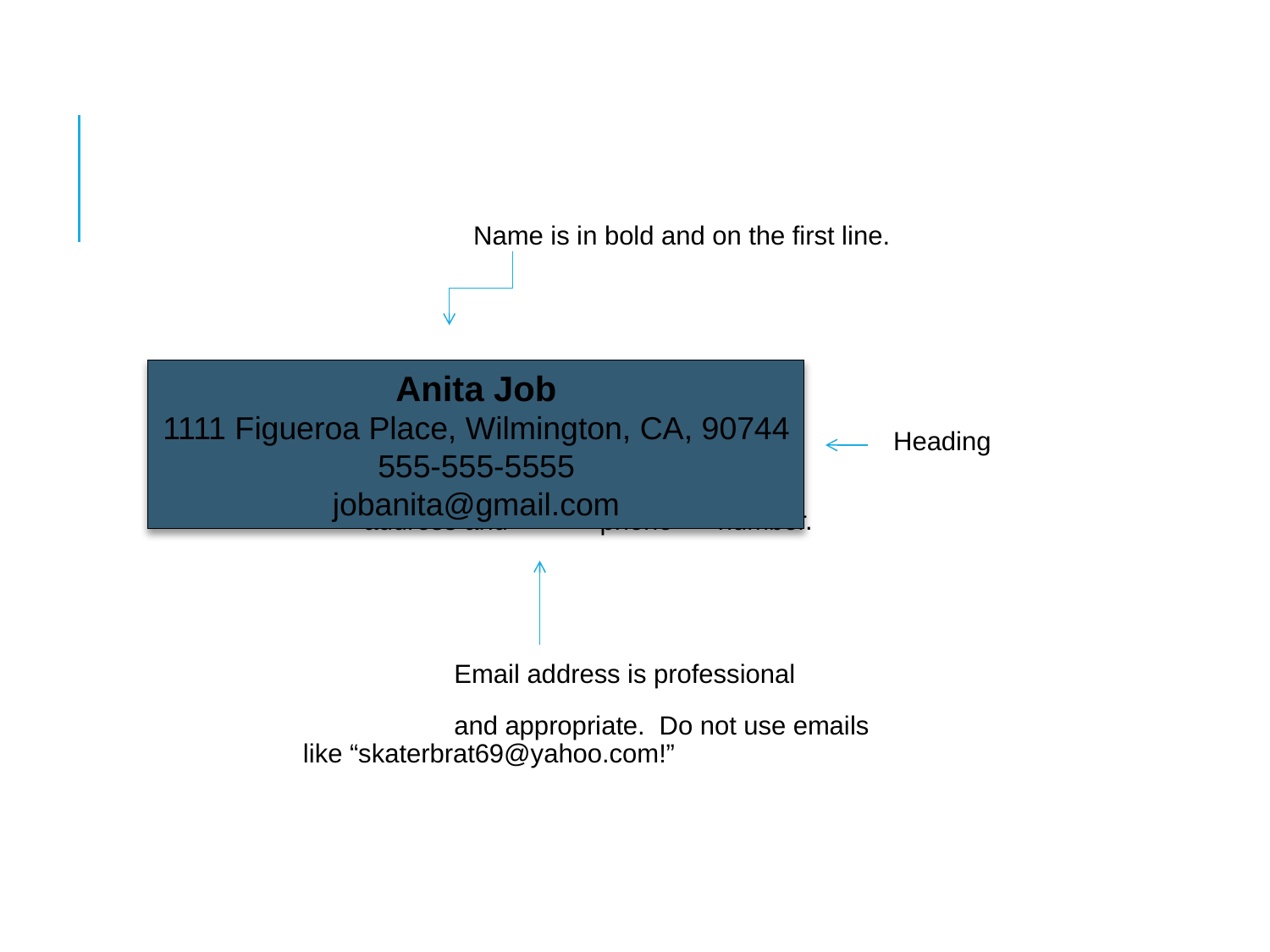

Name is in bold and on the first line.

                                                                                               Heading 					     includes
					     address and					     phone 						     number.

                                  Email address is professional
                                  and appropriate.  Do not use emails       		                like “skaterbrat69@yahoo.com!”
Anita Job
1111 Figueroa Place, Wilmington, CA, 90744
555-555-5555
jobanita@gmail.com